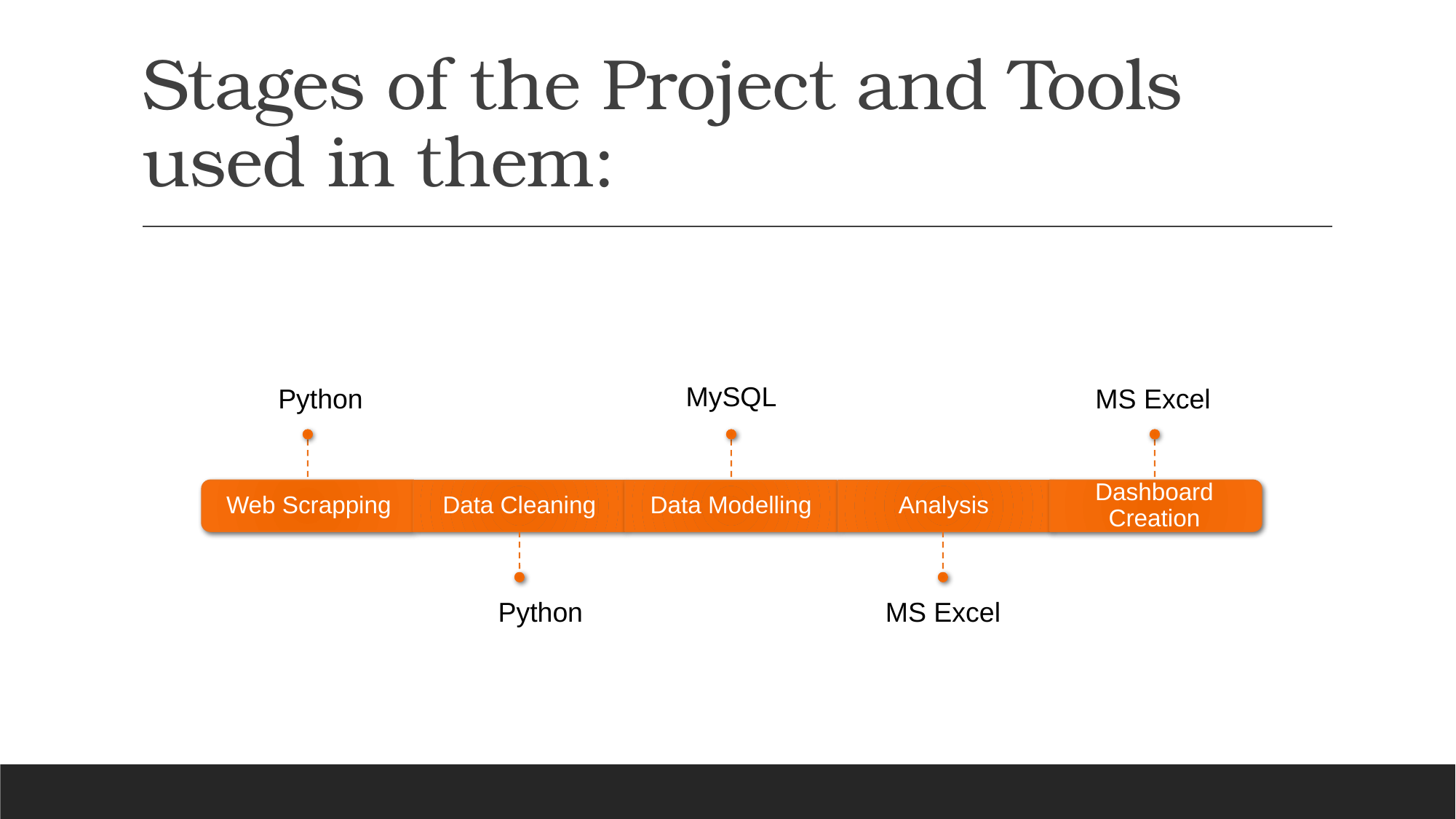

# Stages of the Project and Tools used in them:
Web Scrapping

Data Cleaning

Data Modelling
MySQL
Analysis
MS Excel
Dashboard Creation
      Python
MS Excel
     Python